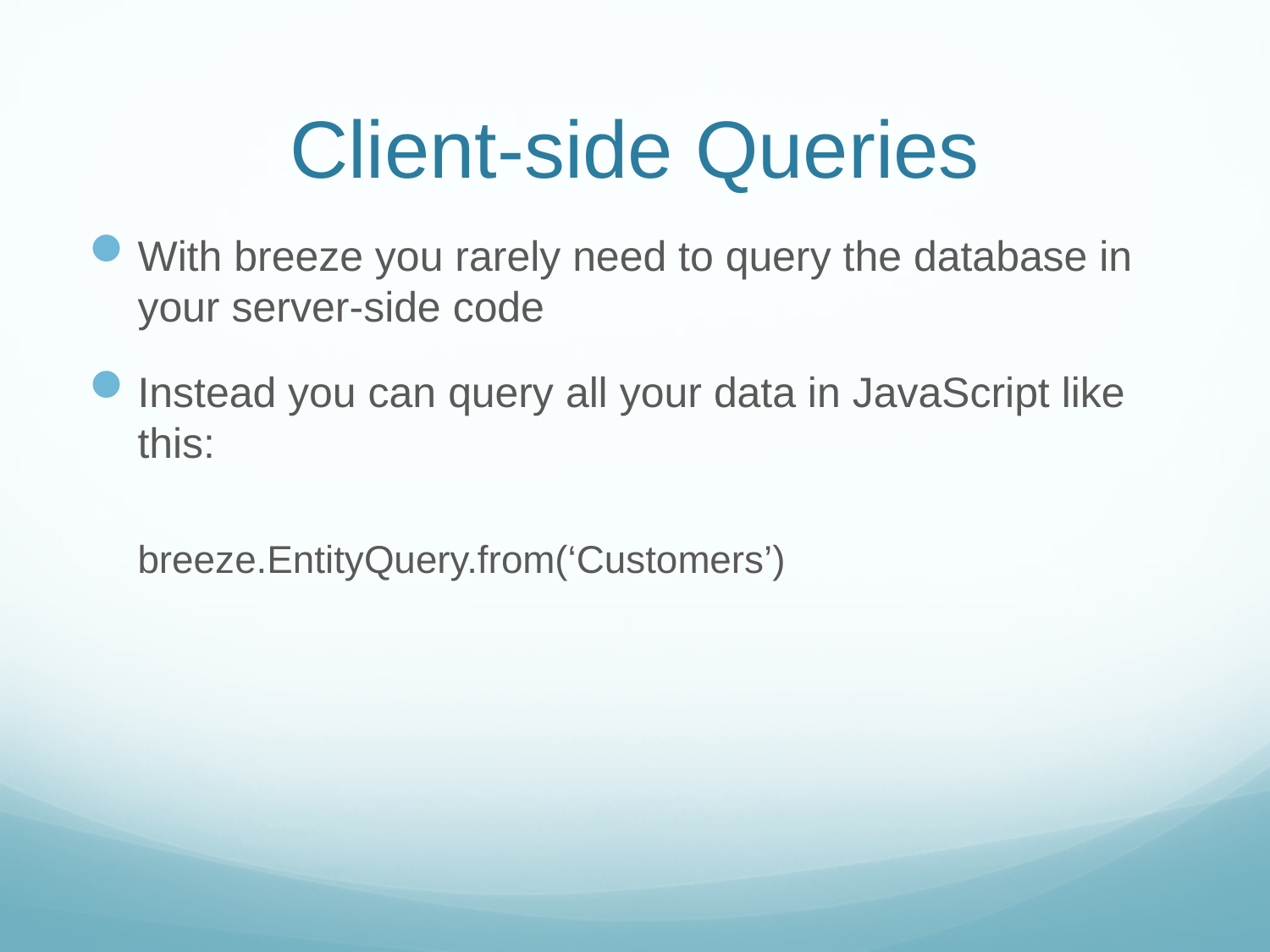

# Client-side Queries
With breeze you rarely need to query the database in your server-side code
Instead you can query all your data in JavaScript like this:

breeze.EntityQuery.from(‘Customers’)